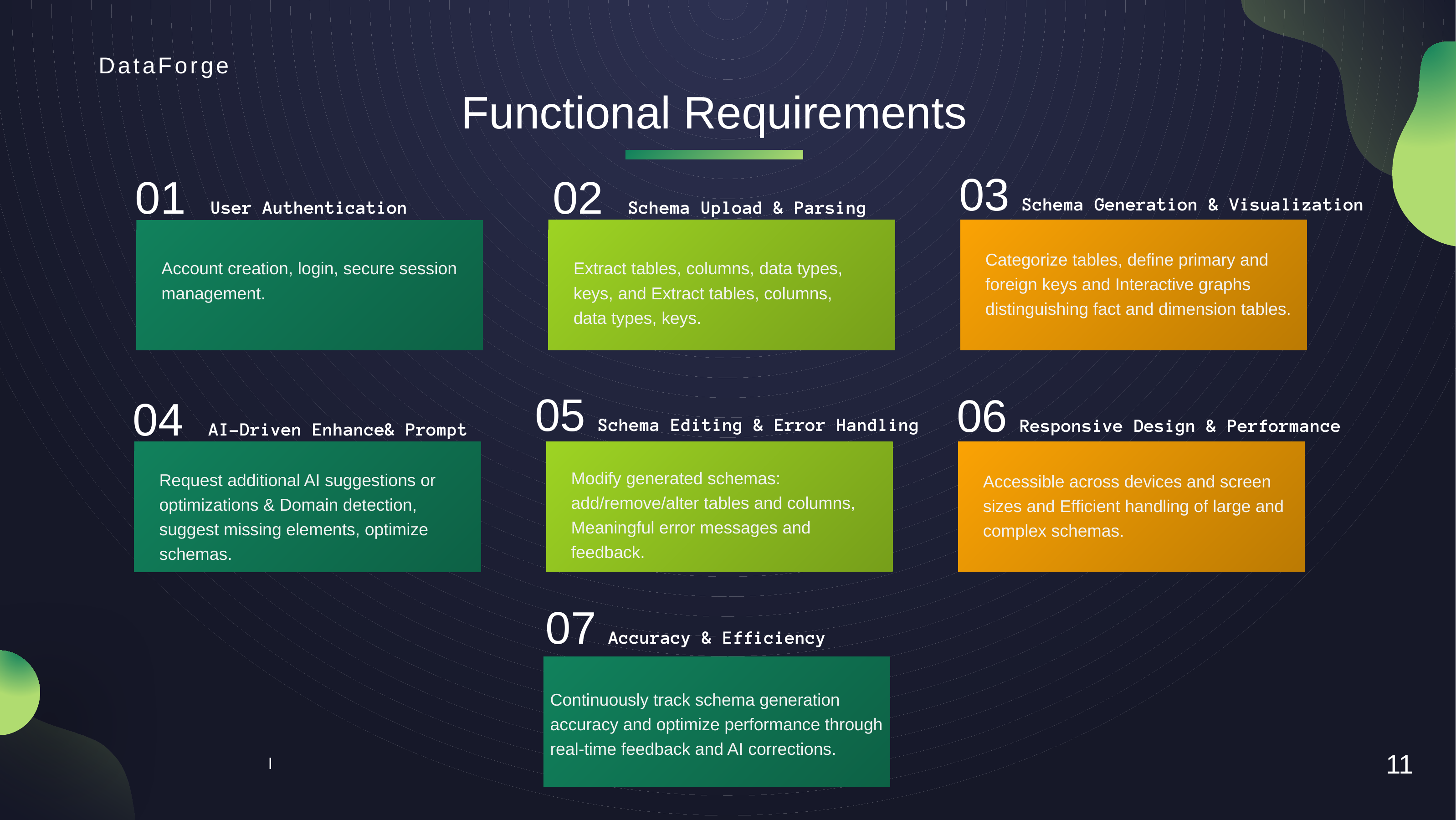

Functional Requirements

03 Schema Generation & Visualization

02  Schema Upload & Parsing

01  User Authentication

Categorize tables, define primary and foreign keys and Interactive graphs distinguishing fact and dimension tables.
Account creation, login, secure session management.
Extract tables, columns, data types, keys, and Extract tables, columns, data types, keys.
05 Schema Editing & Error Handling

06 Responsive Design & Performance
04  AI-Driven Enhance& Prompt

Modify generated schemas: add/remove/alter tables and columns, Meaningful error messages and feedback.
Request additional AI suggestions or optimizations & Domain detection, suggest missing elements, optimize schemas.
Accessible across devices and screen sizes and Efficient handling of large and complex schemas.
07 Accuracy & Efficiency
Continuously track schema generation accuracy and optimize performance through real-time feedback and AI corrections.